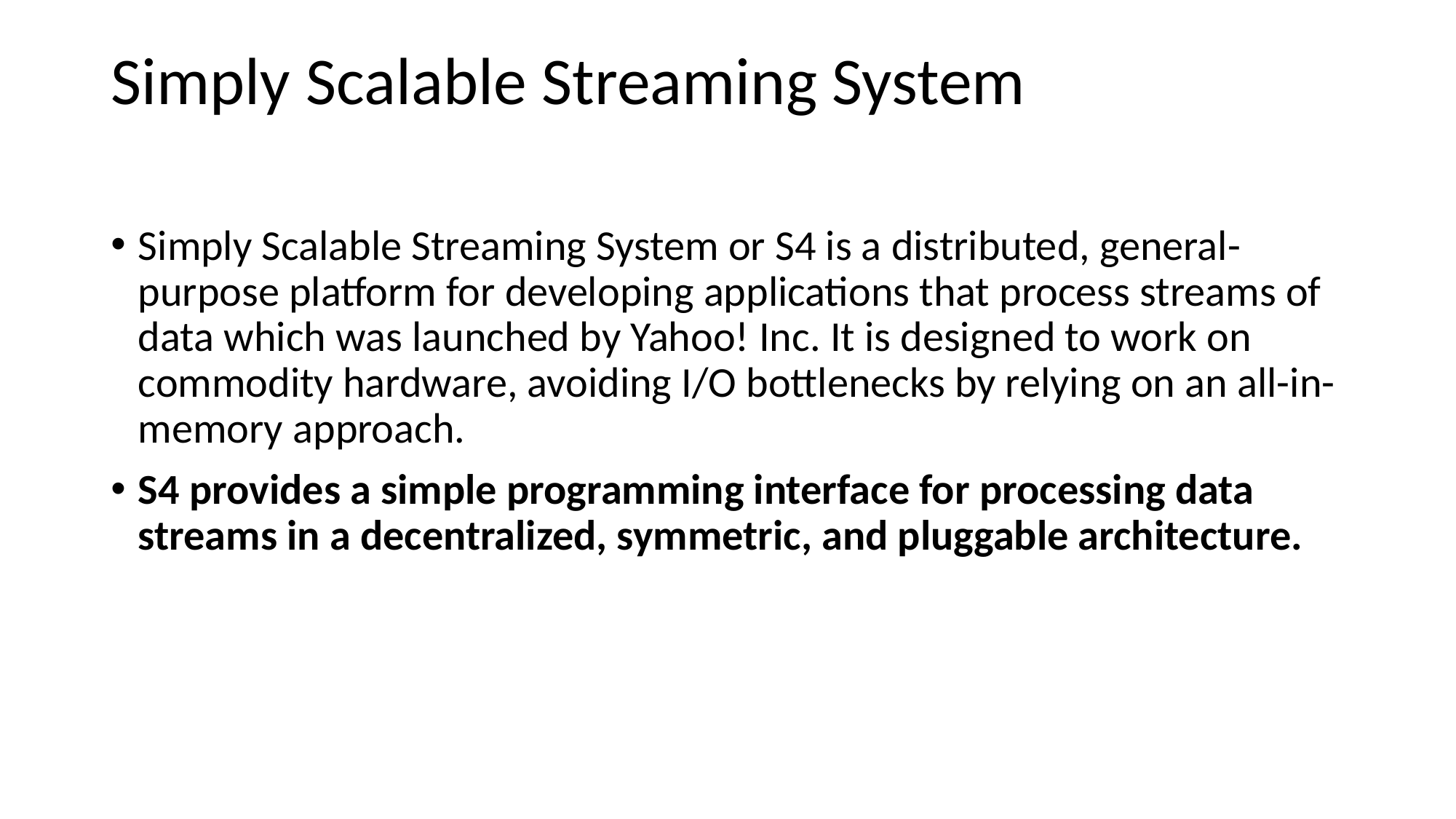

# Simply Scalable Streaming System
Simply Scalable Streaming System or S4 is a distributed, general-purpose platform for developing applications that process streams of data which was launched by Yahoo! Inc. It is designed to work on commodity hardware, avoiding I/O bottlenecks by relying on an all-in- memory approach.
S4 provides a simple programming interface for processing data streams in a decentralized, symmetric, and pluggable architecture.